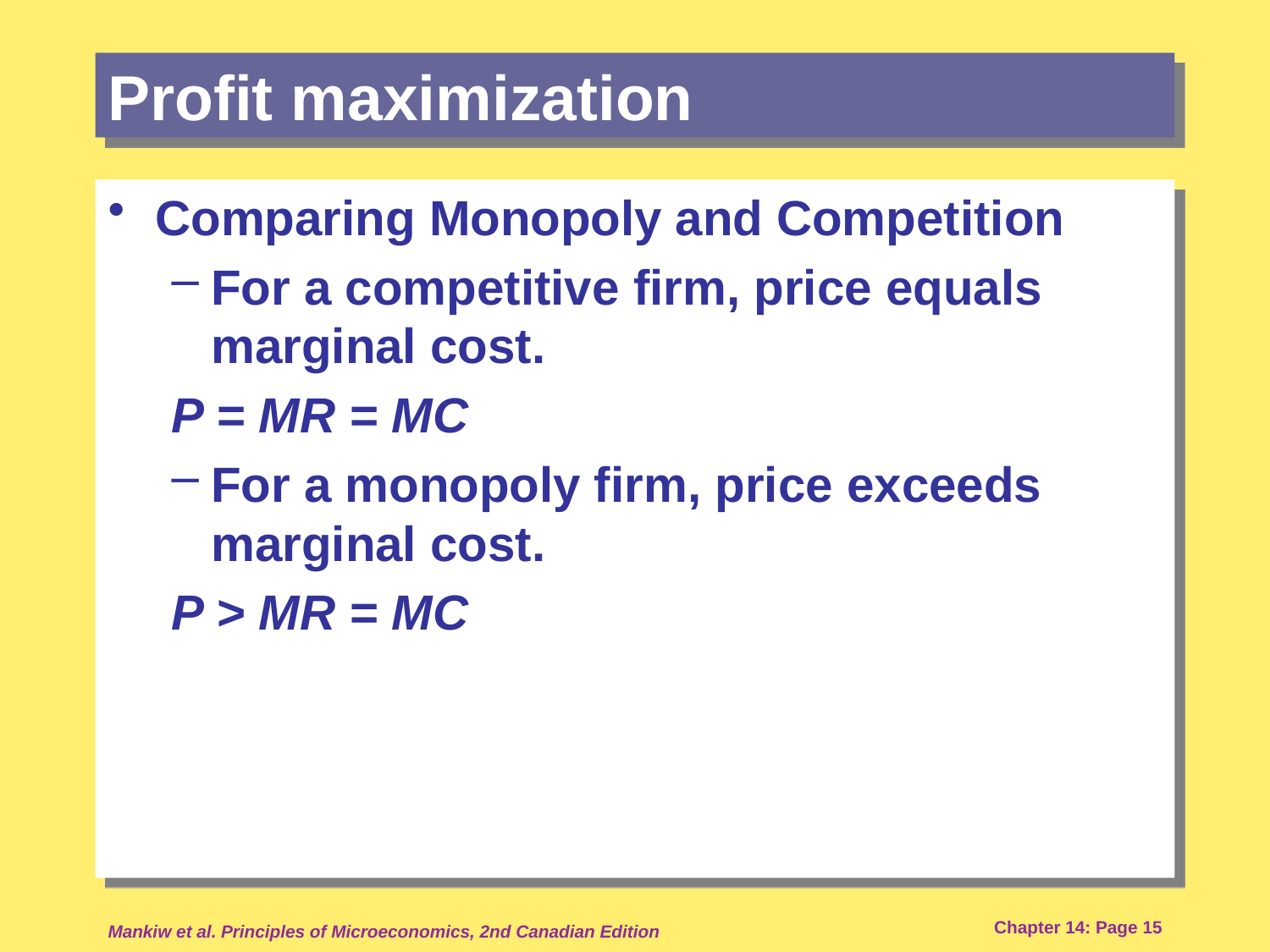

# Profit maximization
Comparing Monopoly and Competition
For a competitive firm, price equals marginal cost.
P = MR = MC
For a monopoly firm, price exceeds marginal cost.
P > MR = MC

Mankiw et al. Principles of Microeconomics, 2nd Canadian Edition
Chapter 14: Page 15